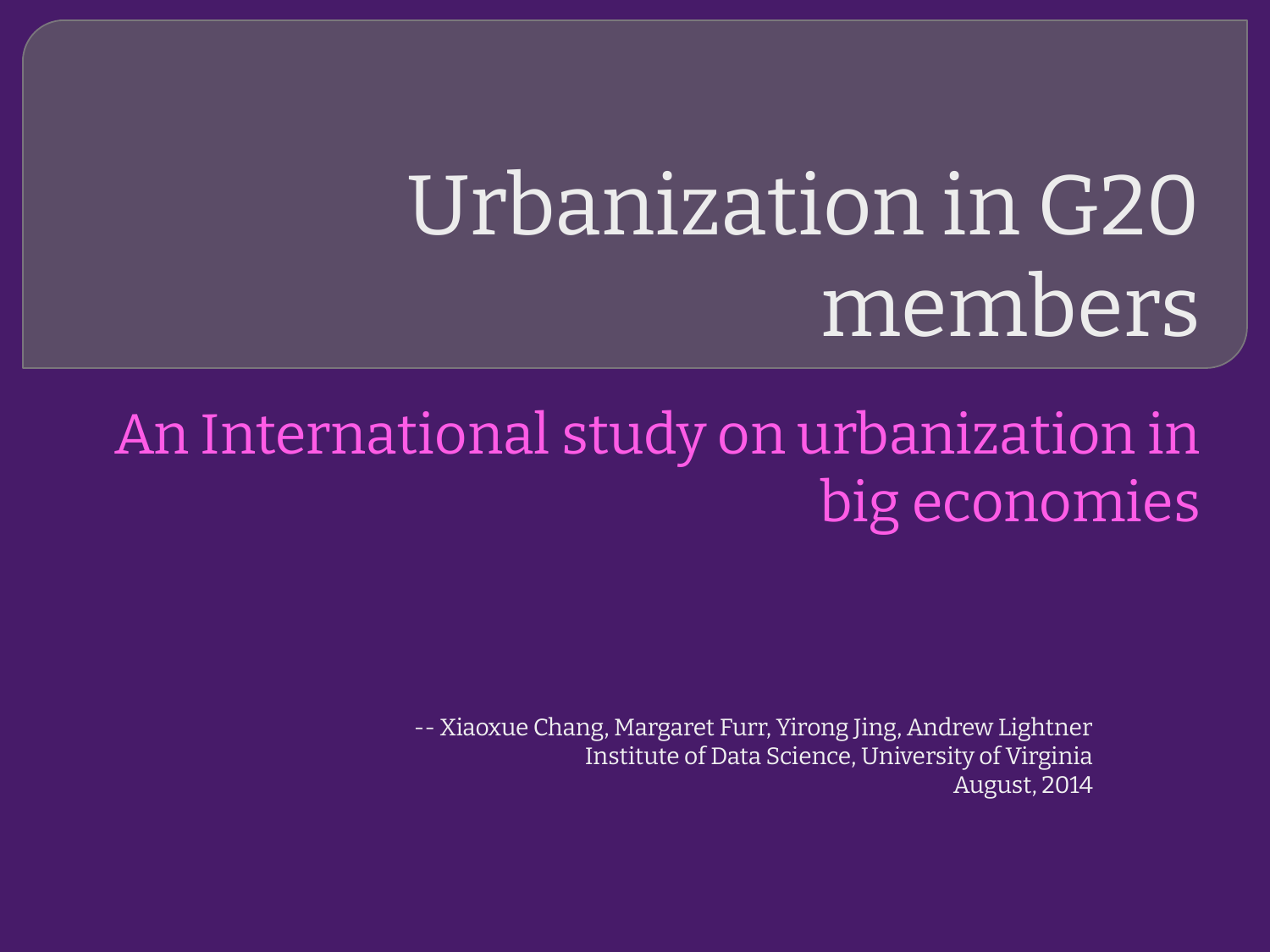

# Urbanization in G20 members
An International study on urbanization in big economies
-- Xiaoxue Chang, Margaret Furr, Yirong Jing, Andrew Lightner
Institute of Data Science, University of Virginia
August, 2014